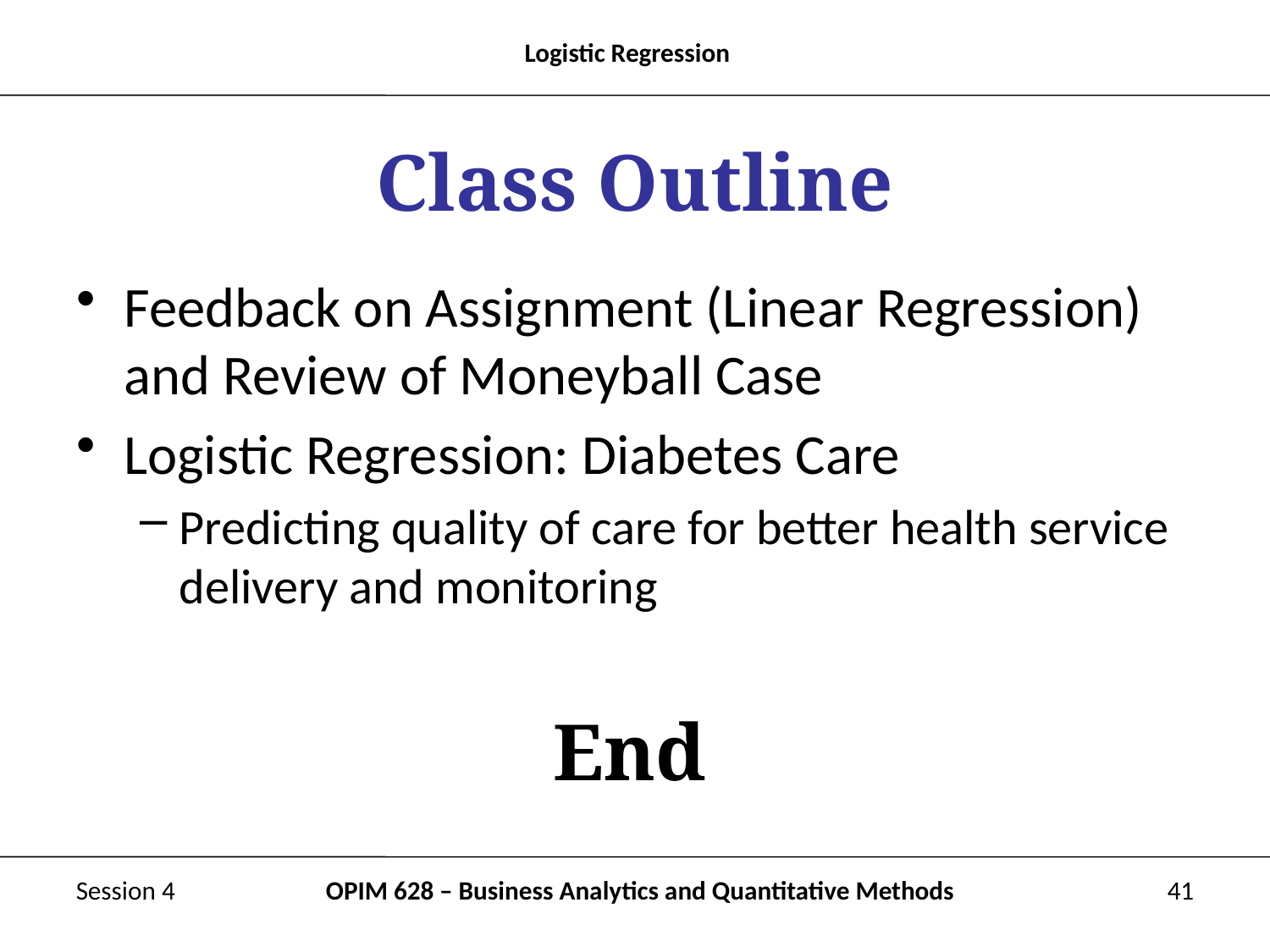

# Class Outline
Feedback on Assignment (Linear Regression) and Review of Moneyball Case
Logistic Regression: Diabetes Care
Predicting quality of care for better health service delivery and monitoring
End
Session 4
OPIM 628 – Business Analytics and Quantitative Methods
41